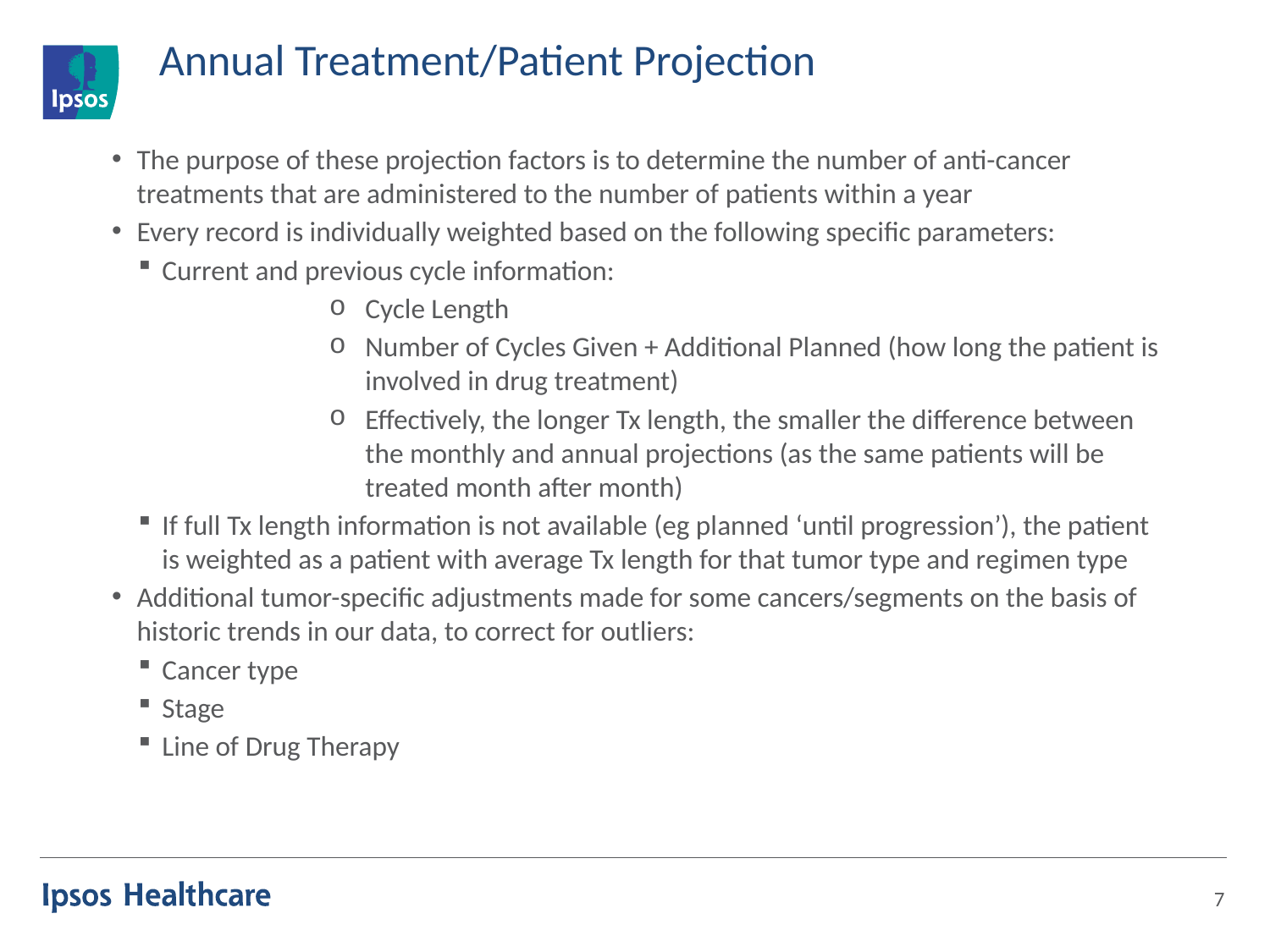

# Annual Treatment/Patient Projection
The purpose of these projection factors is to determine the number of anti-cancer treatments that are administered to the number of patients within a year
Every record is individually weighted based on the following specific parameters:
Current and previous cycle information:
Cycle Length
Number of Cycles Given + Additional Planned (how long the patient is involved in drug treatment)
Effectively, the longer Tx length, the smaller the difference between the monthly and annual projections (as the same patients will be treated month after month)
If full Tx length information is not available (eg planned ‘until progression’), the patient is weighted as a patient with average Tx length for that tumor type and regimen type
Additional tumor-specific adjustments made for some cancers/segments on the basis of historic trends in our data, to correct for outliers:
Cancer type
Stage
Line of Drug Therapy

7